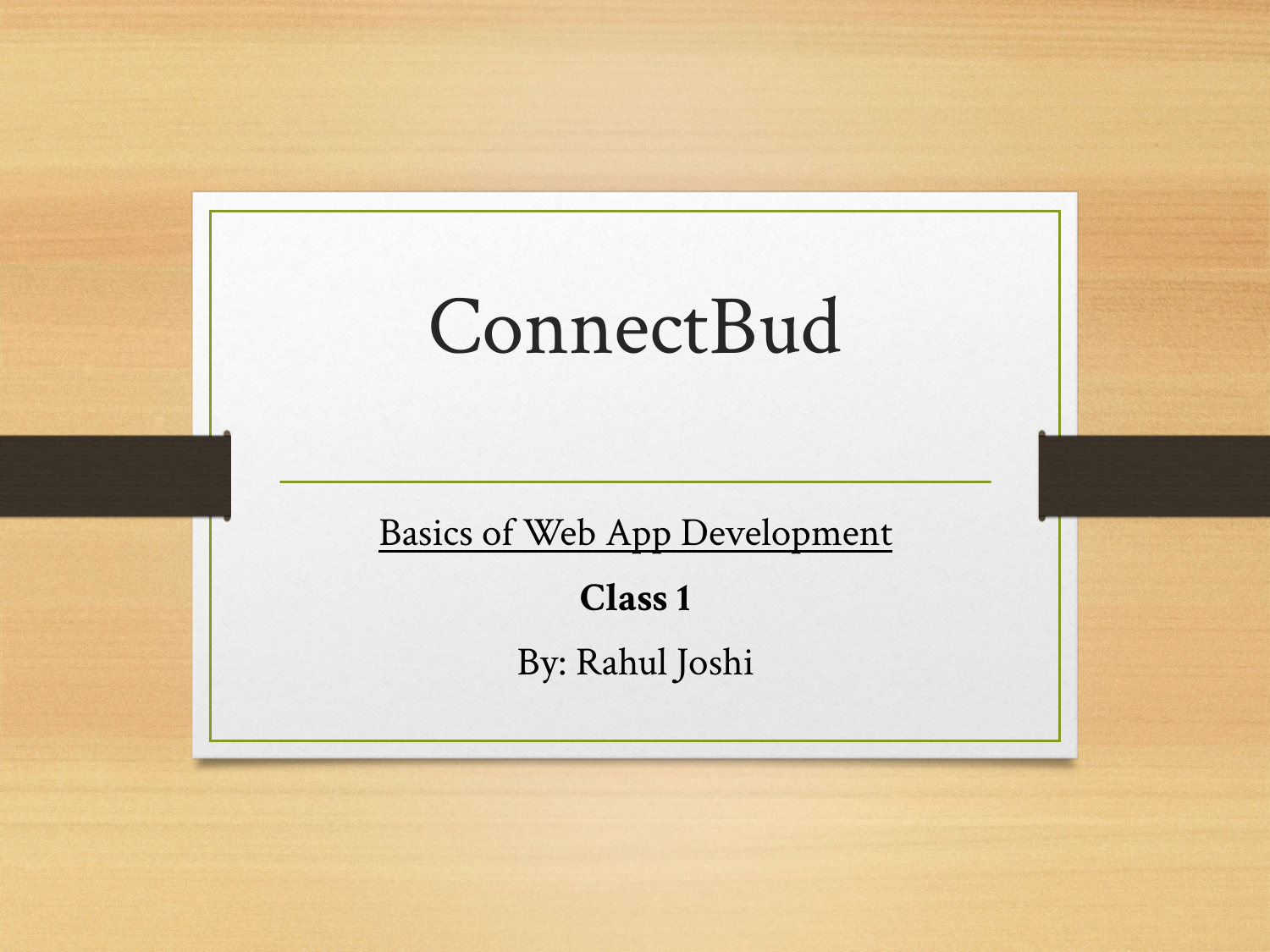

# ConnectBud
Basics of Web App Development
Class 1
By: Rahul Joshi